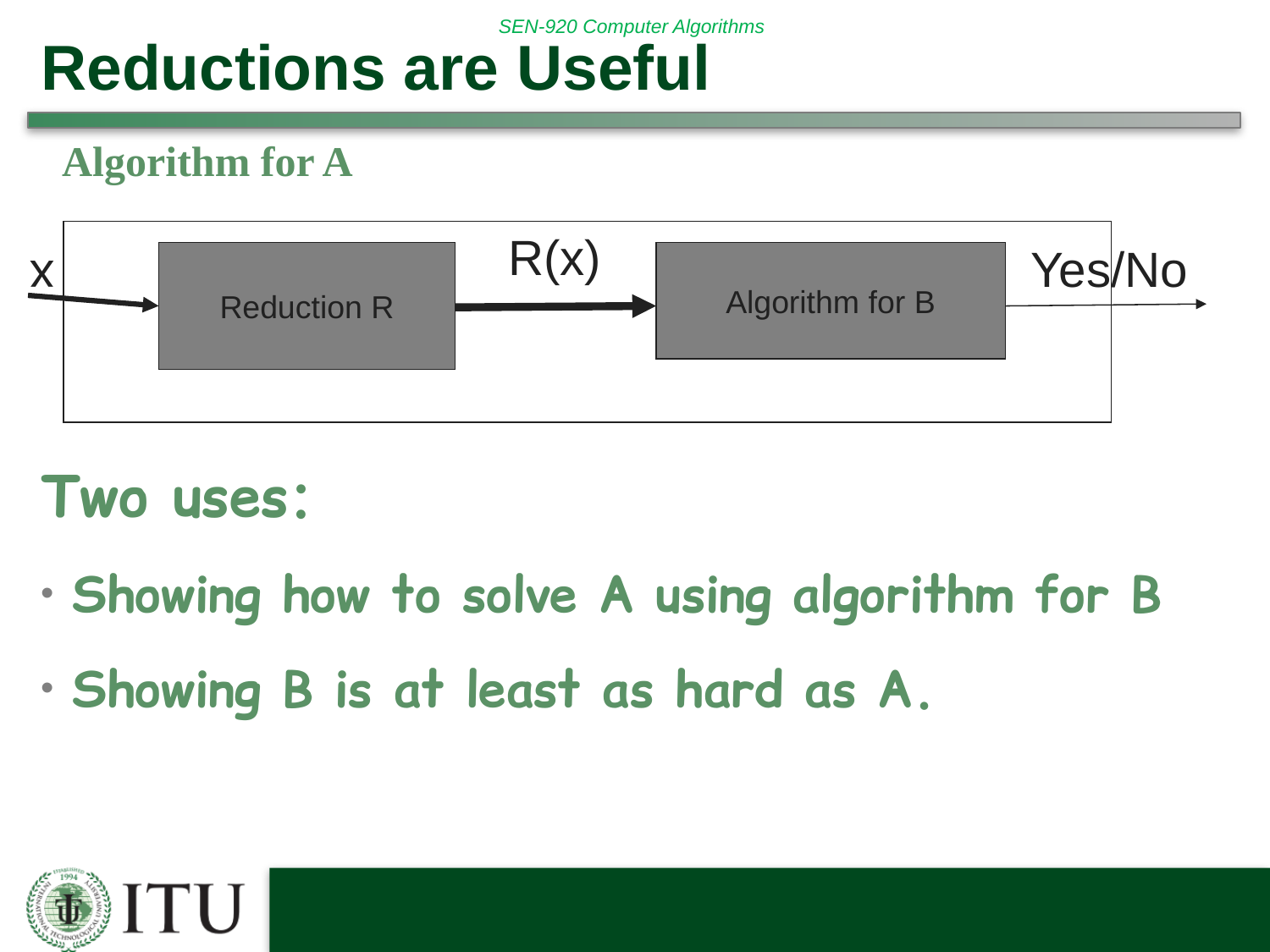

# Reductions are Useful
  Algorithm for A

Two uses:
Showing how to solve A using algorithm for B
Showing B is at least as hard as A.

R(x)

Yes/No
Reduction R
Algorithm for B
x